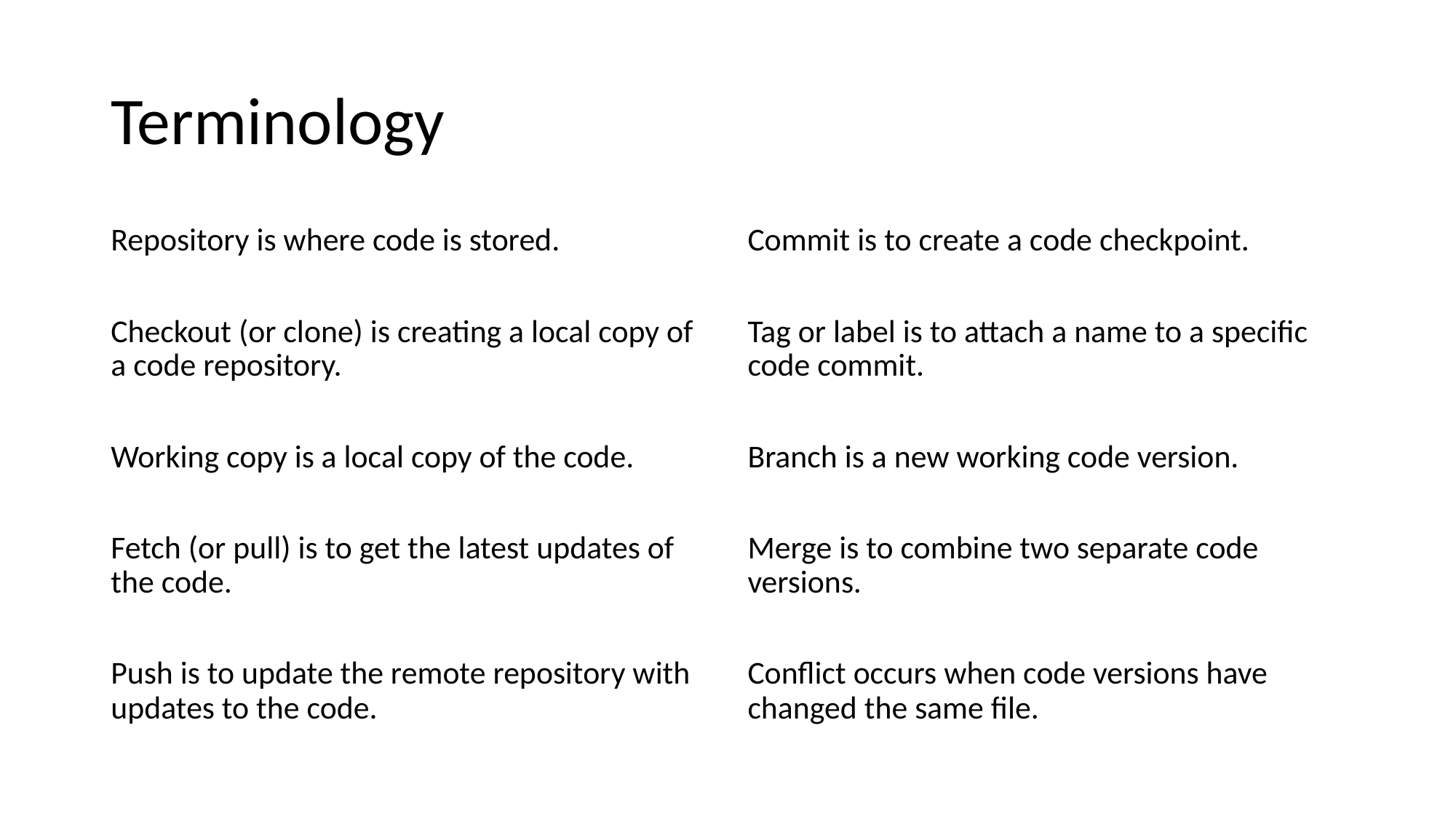

# Terminology
Repository is where code is stored.

Checkout (or clone) is creating a local copy of a code repository.

Working copy is a local copy of the code.

Fetch (or pull) is to get the latest updates of the code.

Push is to update the remote repository with updates to the code.
Commit is to create a code checkpoint.

Tag or label is to attach a name to a specific code commit.

Branch is a new working code version.

Merge is to combine two separate code versions.

Conflict occurs when code versions have changed the same file.